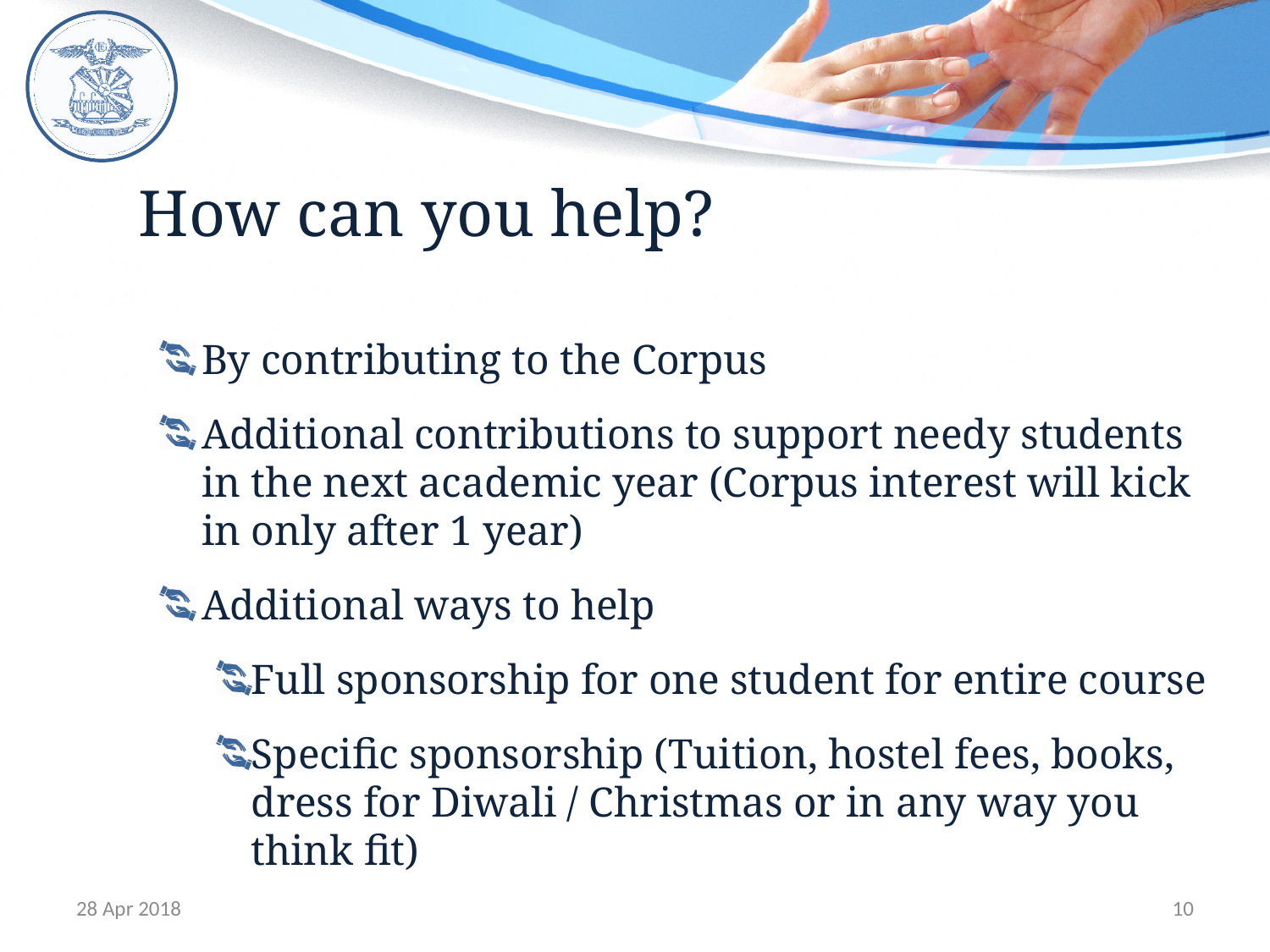

# How can you help?
By contributing to the Corpus
Additional contributions to support needy students in the next academic year (Corpus interest will kick in only after 1 year)
Additional ways to help
Full sponsorship for one student for entire course
Specific sponsorship (Tuition, hostel fees, books, dress for Diwali / Christmas or in any way you think fit)

28 Apr 2018
10